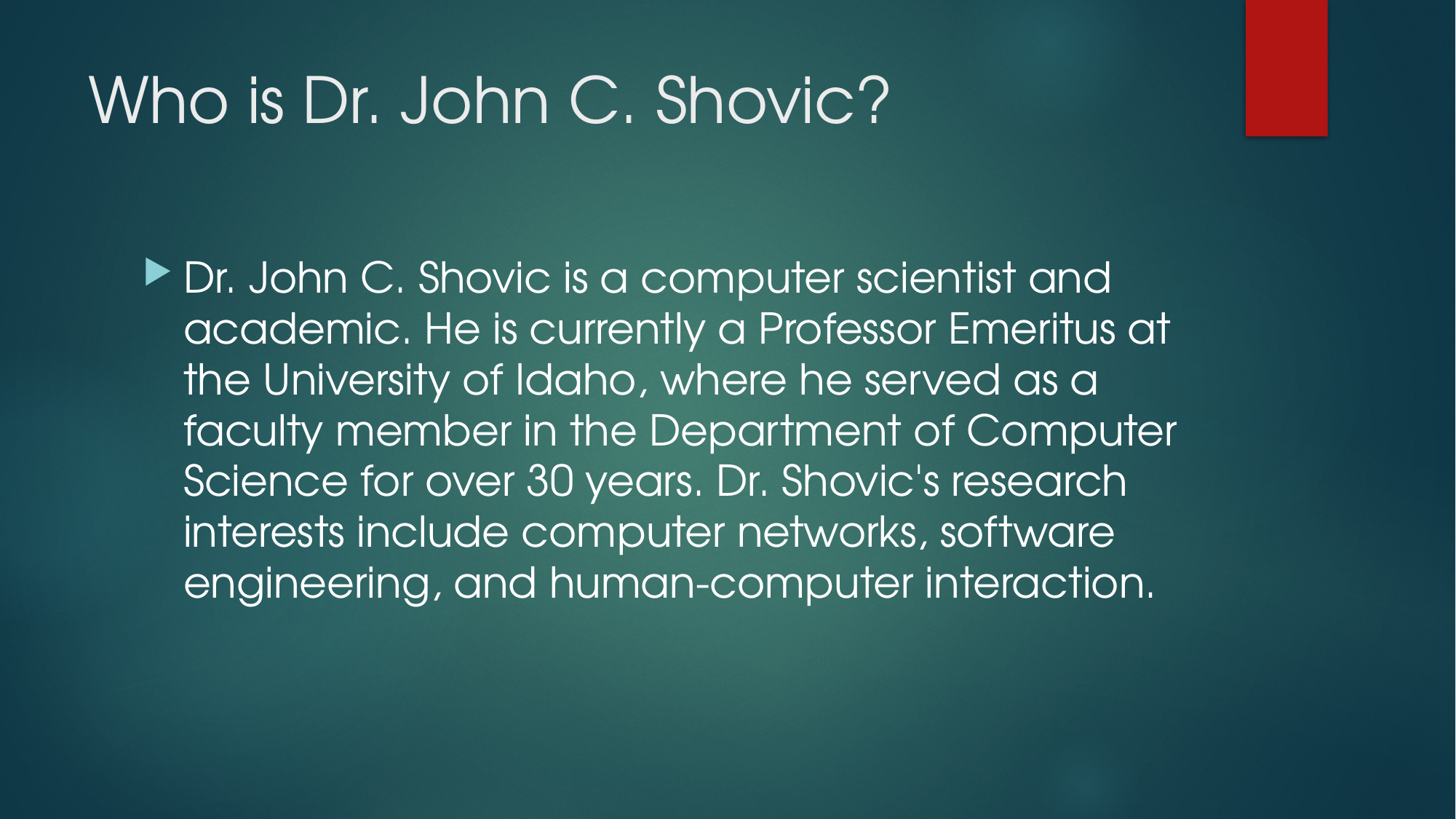

# Who is Dr. John C. Shovic?
Dr. John C. Shovic is a computer scientist and academic. He is currently a Professor Emeritus at the University of Idaho, where he served as a faculty member in the Department of Computer Science for over 30 years. Dr. Shovic's research interests include computer networks, software engineering, and human-computer interaction.